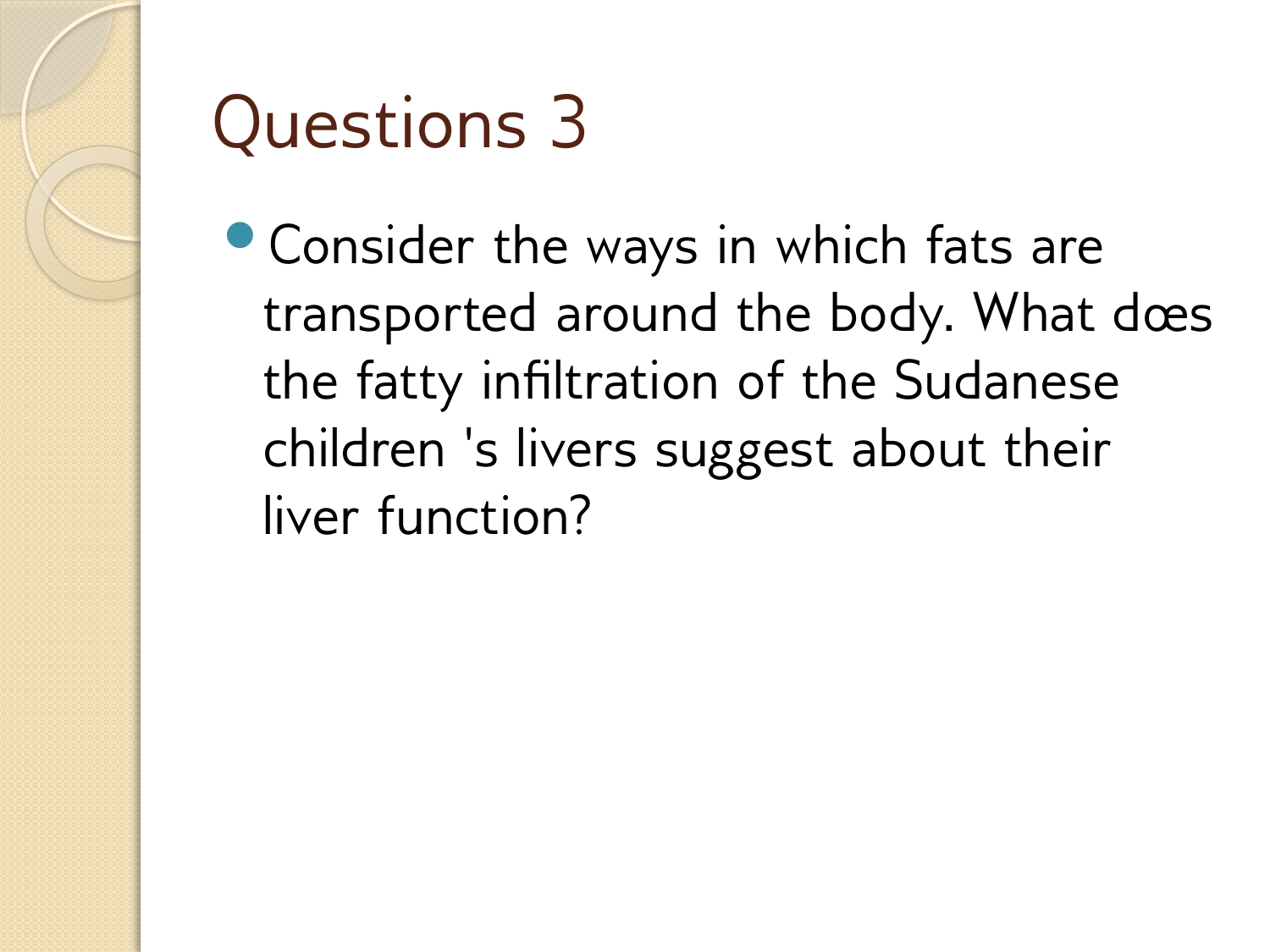

# Questions 3
Consider the ways in which fats are transported around the body. What does the fatty infiltration of the Sudanese children 's livers suggest about their liver function?